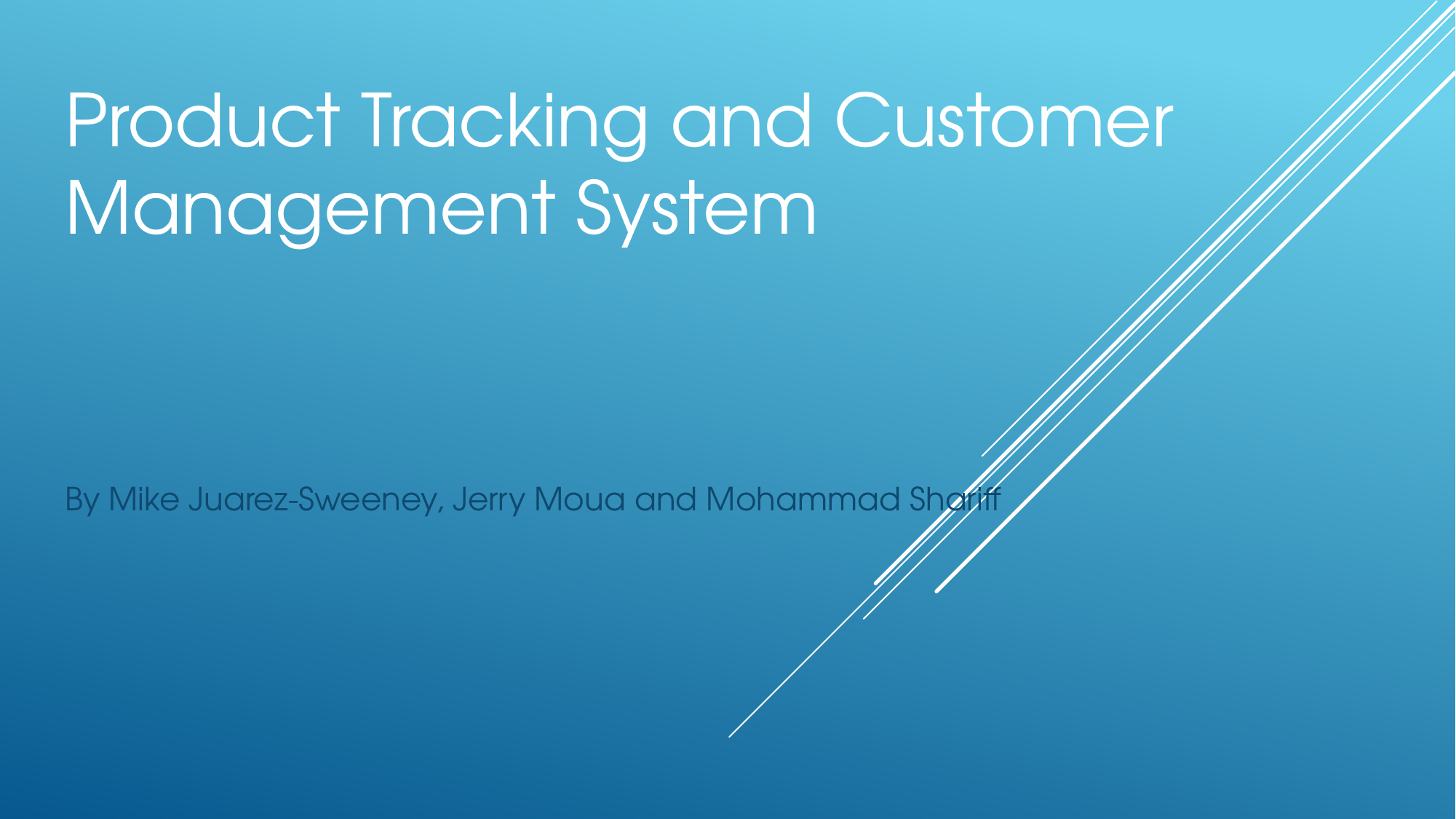

Product Tracking and Customer Management System

By Mike Juarez-Sweeney, Jerry Moua and Mohammad Shariff
#